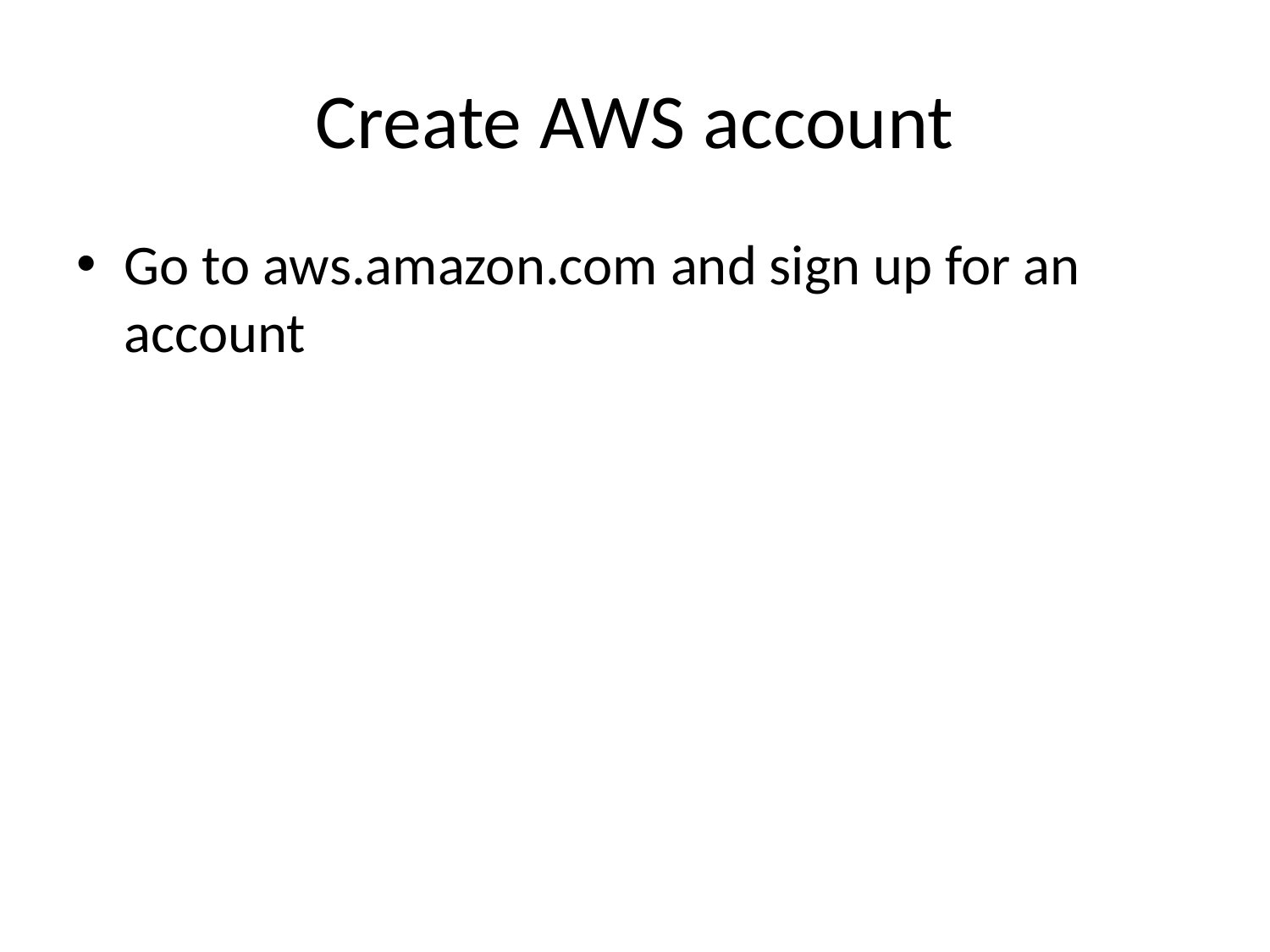

# Create AWS account
Go to aws.amazon.com and sign up for an account